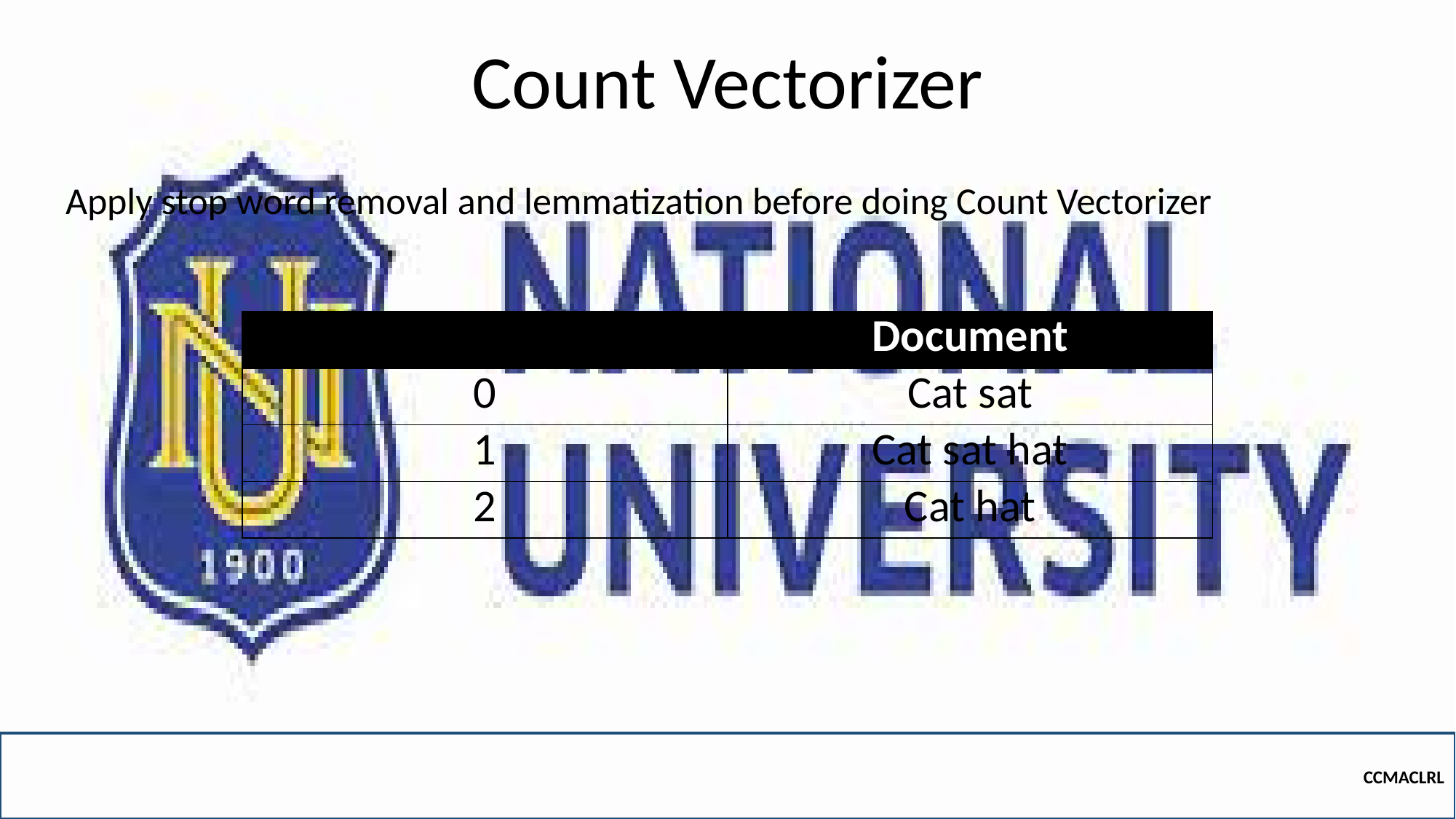

# Count Vectorizer
Apply stop word removal and lemmatization before doing Count Vectorizer
|  | Document |
| --- | --- |
| 0 | Cat sat |
| 1 | Cat sat hat |
| 2 | Cat hat |
CCMACLRL